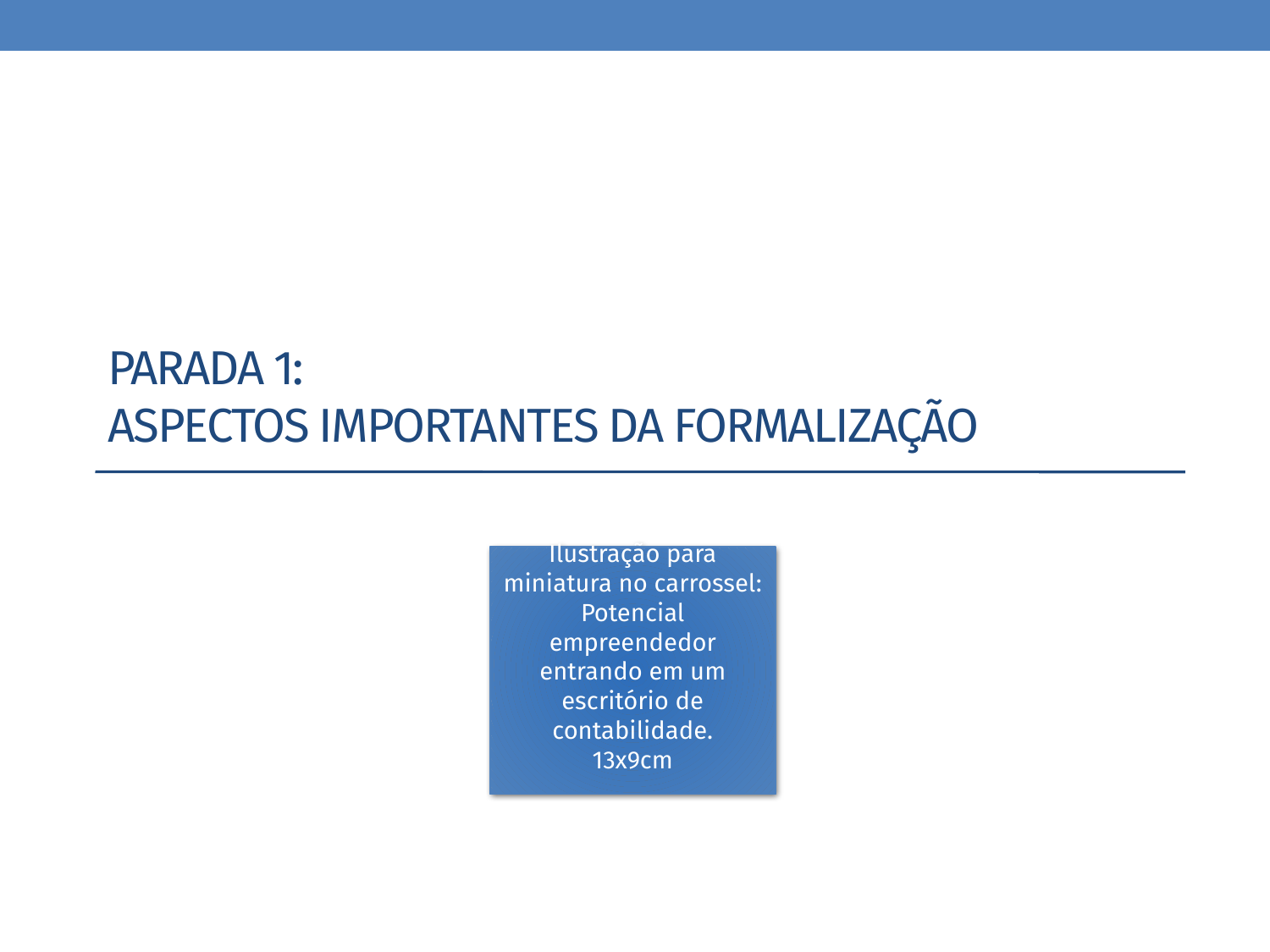

# Parada 1: Aspectos importantes da formalização
Ilustração para miniatura no carrossel:
Potencial empreendedor entrando em um escritório de contabilidade.
13x9cm